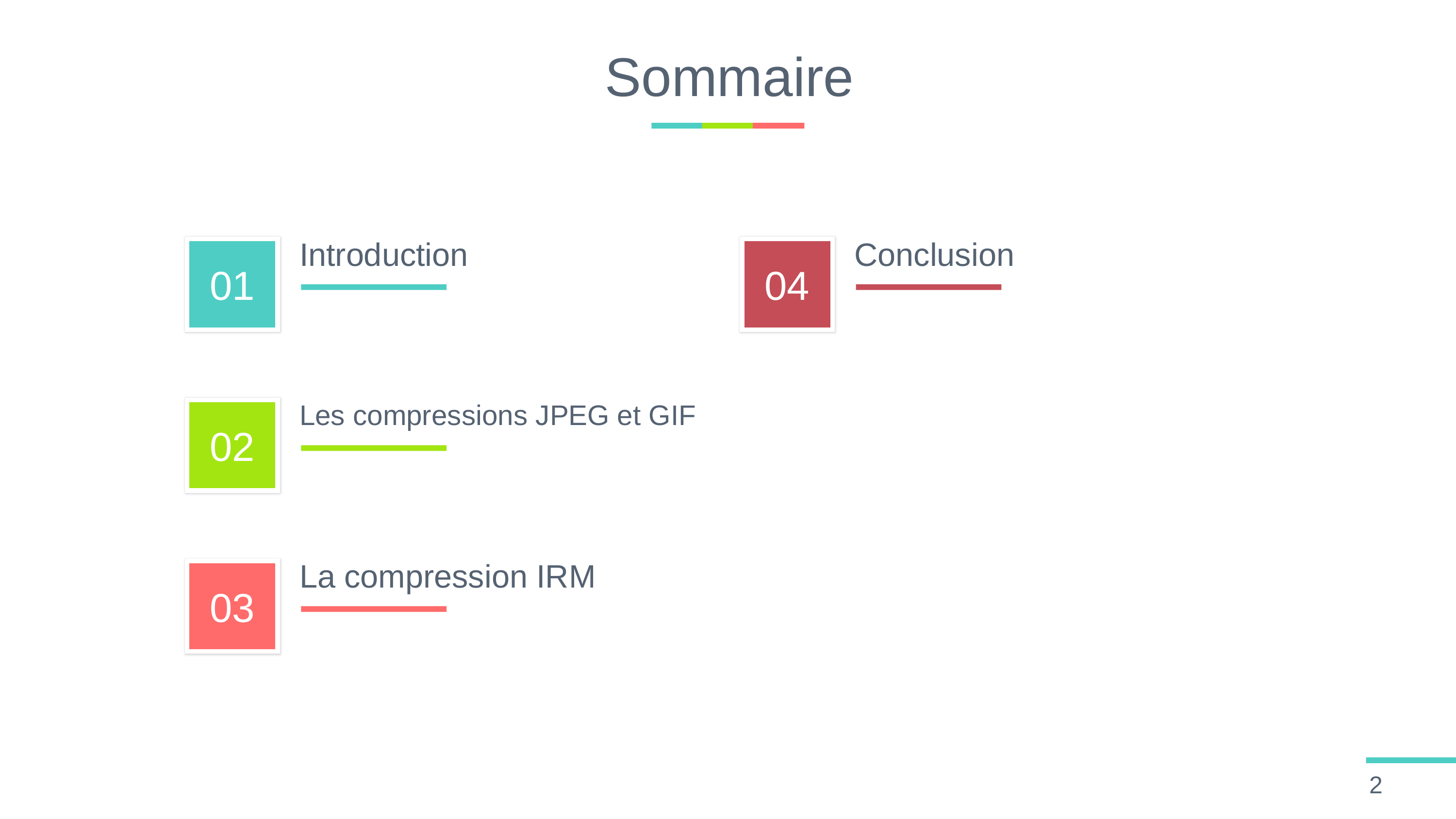

# Sommaire
Introduction
Conclusion
Les compressions JPEG et GIF

Analysis
La compression IRM
Contact us
2